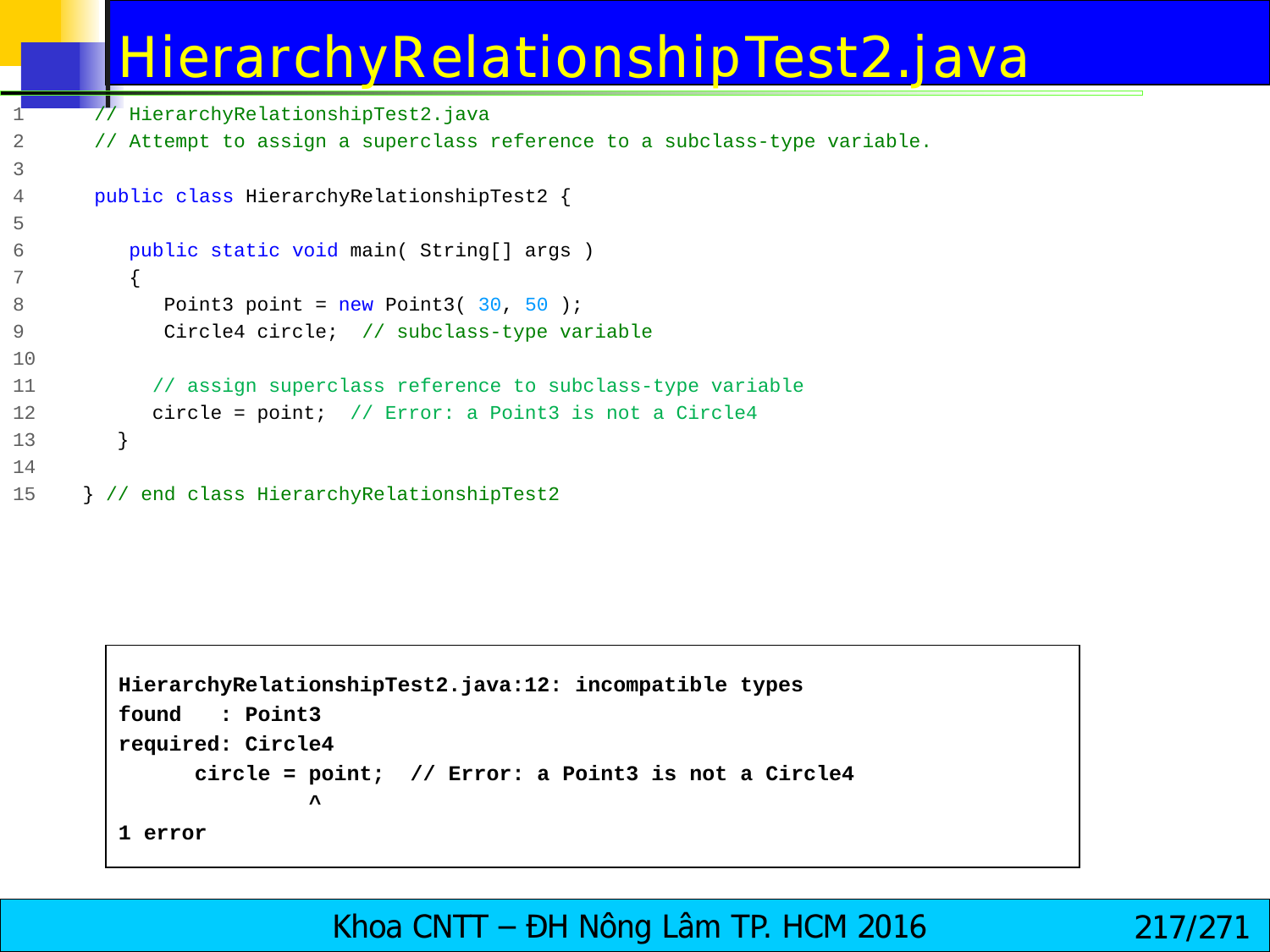

# HierarchyRelationshipTest2.java
1      // HierarchyRelationshipTest2.java
2      // Attempt to assign a superclass reference to a subclass-type variable.
3
4      public class HierarchyRelationshipTest2 {
5
6         public static void main( String[] args )
7         {
8            Point3 point = new Point3( 30, 50 );
9            Circle4 circle;  // subclass-type variable
10
11          // assign superclass reference to subclass-type variable
12          circle = point;  // Error: a Point3 is not a Circle4
13       }
14
15    } // end class HierarchyRelationshipTest2

HierarchyRelationshipTest2.java:12: incompatible types
found   : Point3
required: Circle4
      circle = point;  // Error: a Point3 is not a Circle4
               ^
1 error